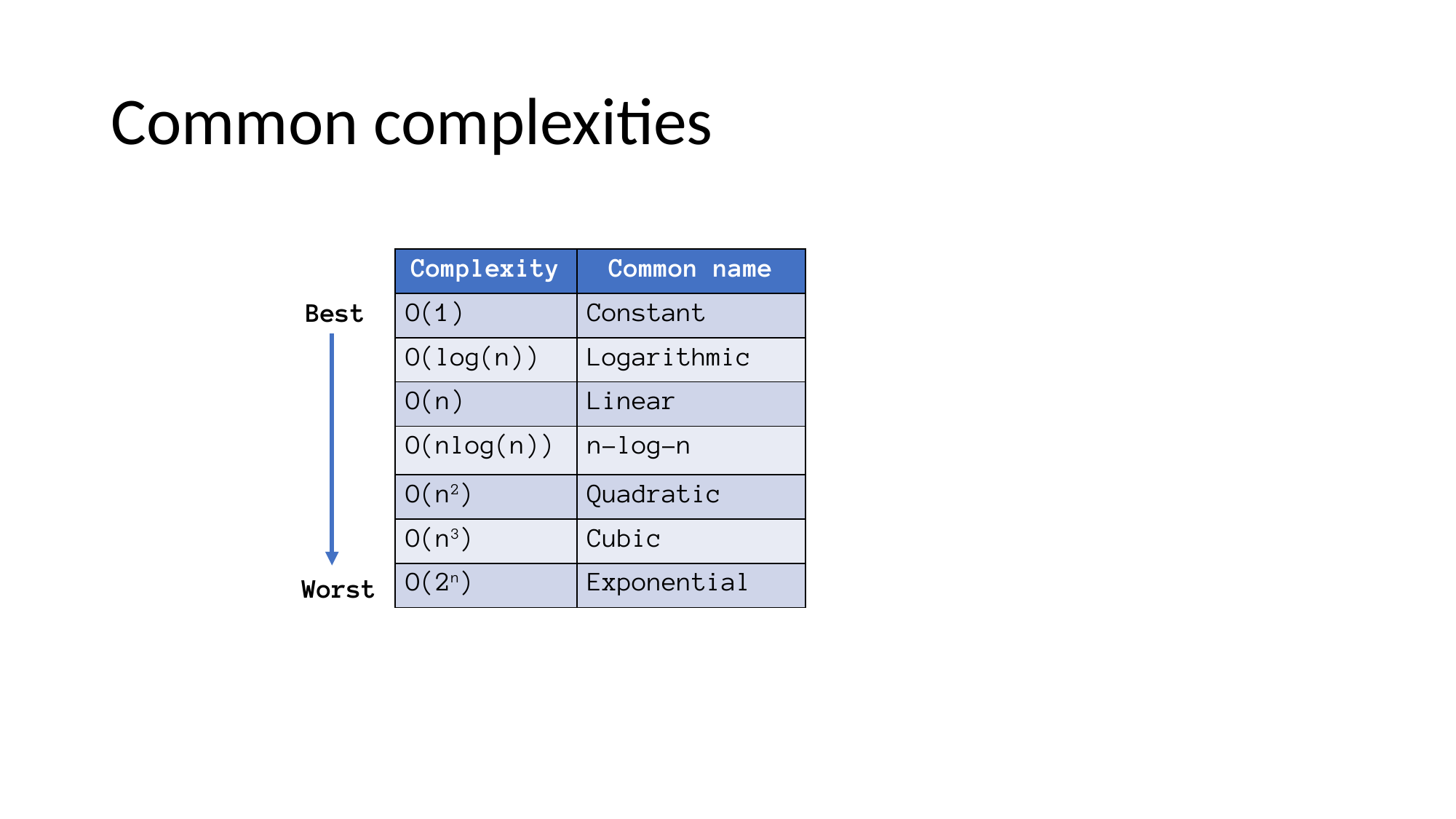

# Common complexities
| Complexity | Common name |
| --- | --- |
| O(1) | Constant |
| O(log(n)) | Logarithmic |
| O(n) | Linear |
| O(nlog(n)) | n-log-n |
| O(n2) | Quadratic |
| O(n3) | Cubic |
| O(2n) | Exponential |
Best
Worst